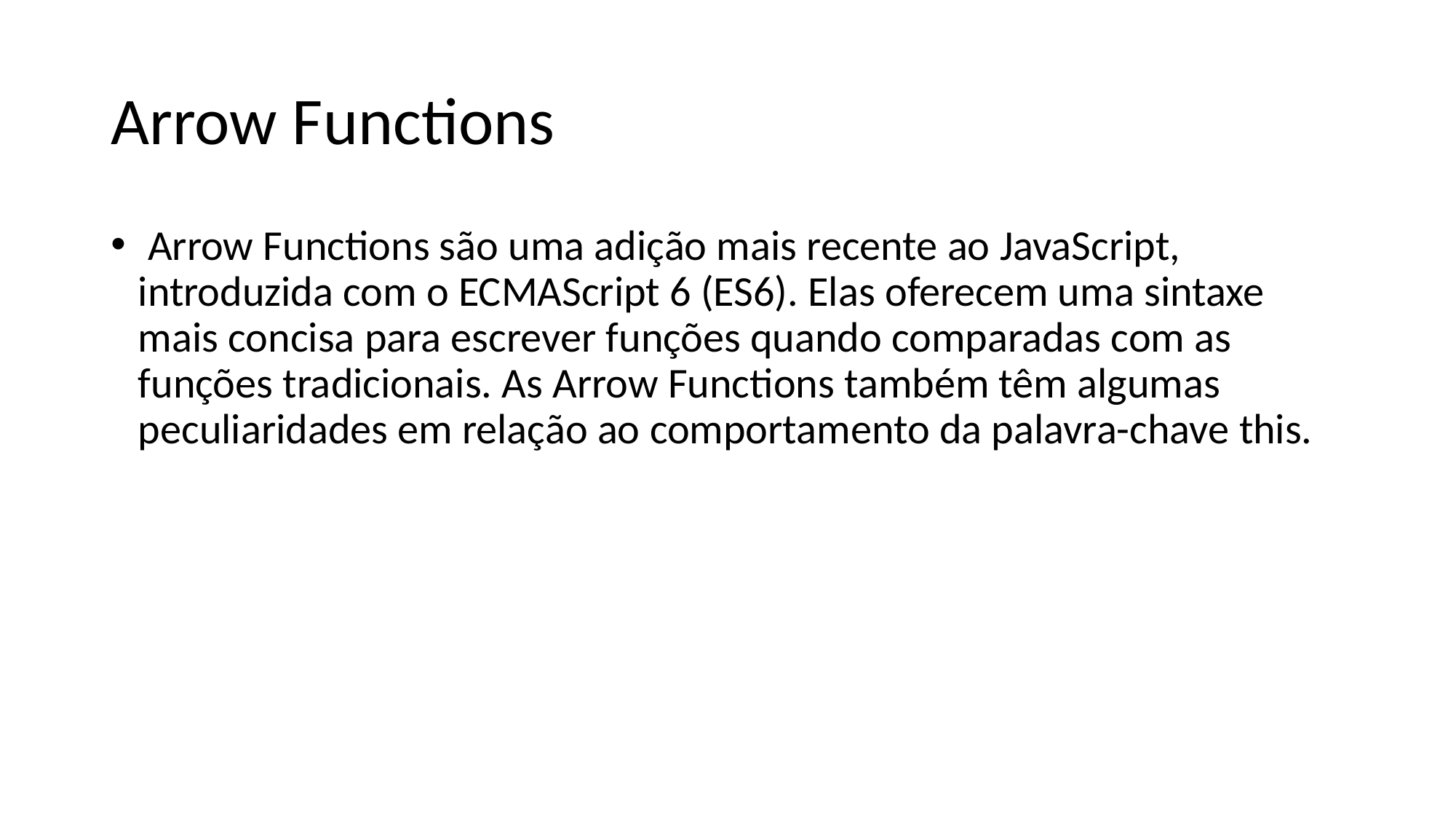

# Arrow Functions
 Arrow Functions são uma adição mais recente ao JavaScript, introduzida com o ECMAScript 6 (ES6). Elas oferecem uma sintaxe mais concisa para escrever funções quando comparadas com as funções tradicionais. As Arrow Functions também têm algumas peculiaridades em relação ao comportamento da palavra-chave this.